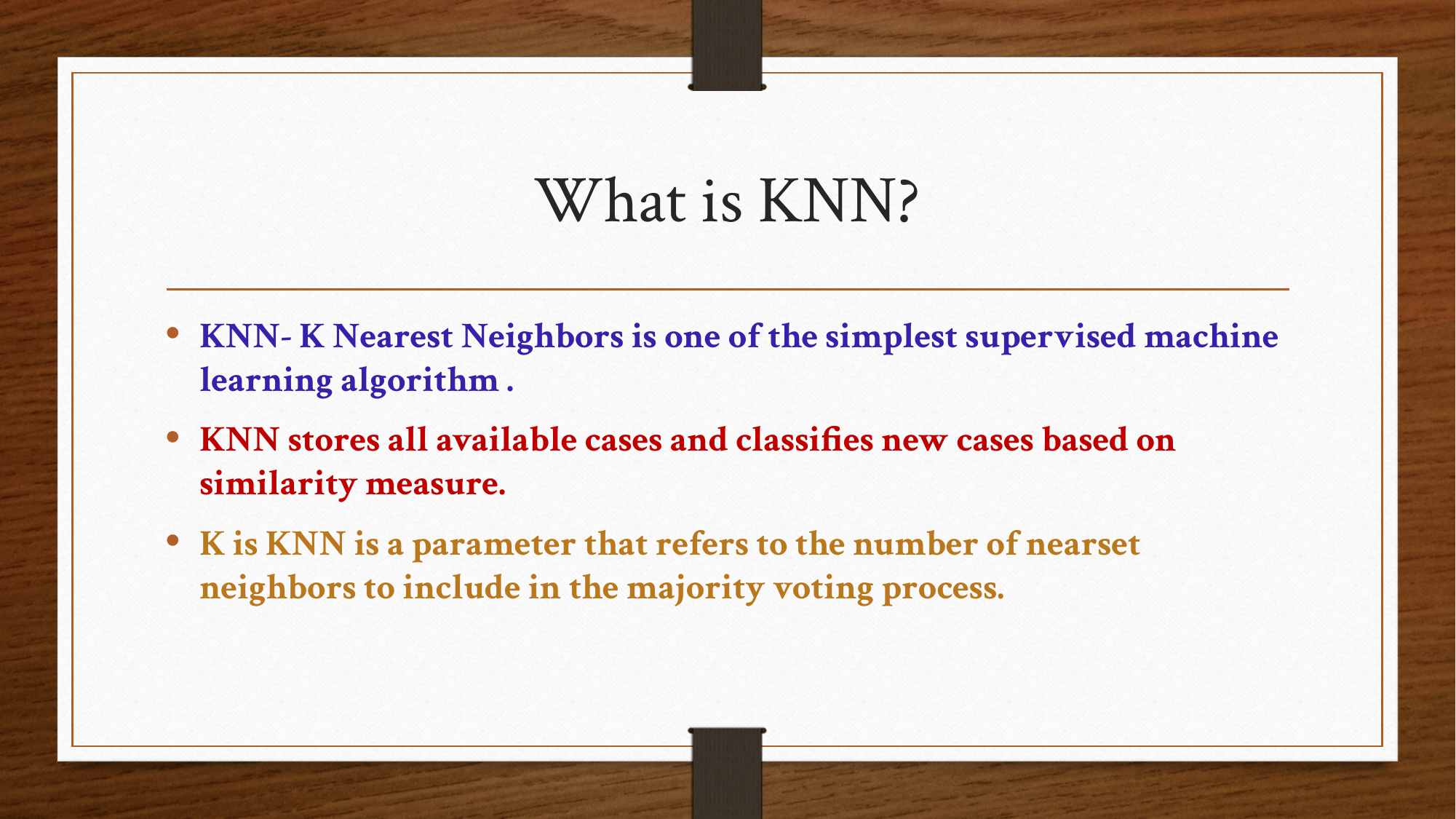

# What is KNN?
KNN- K Nearest Neighbors is one of the simplest supervised machine learning algorithm .
KNN stores all available cases and classifies new cases based on similarity measure.
K is KNN is a parameter that refers to the number of nearset neighbors to include in the majority voting process.